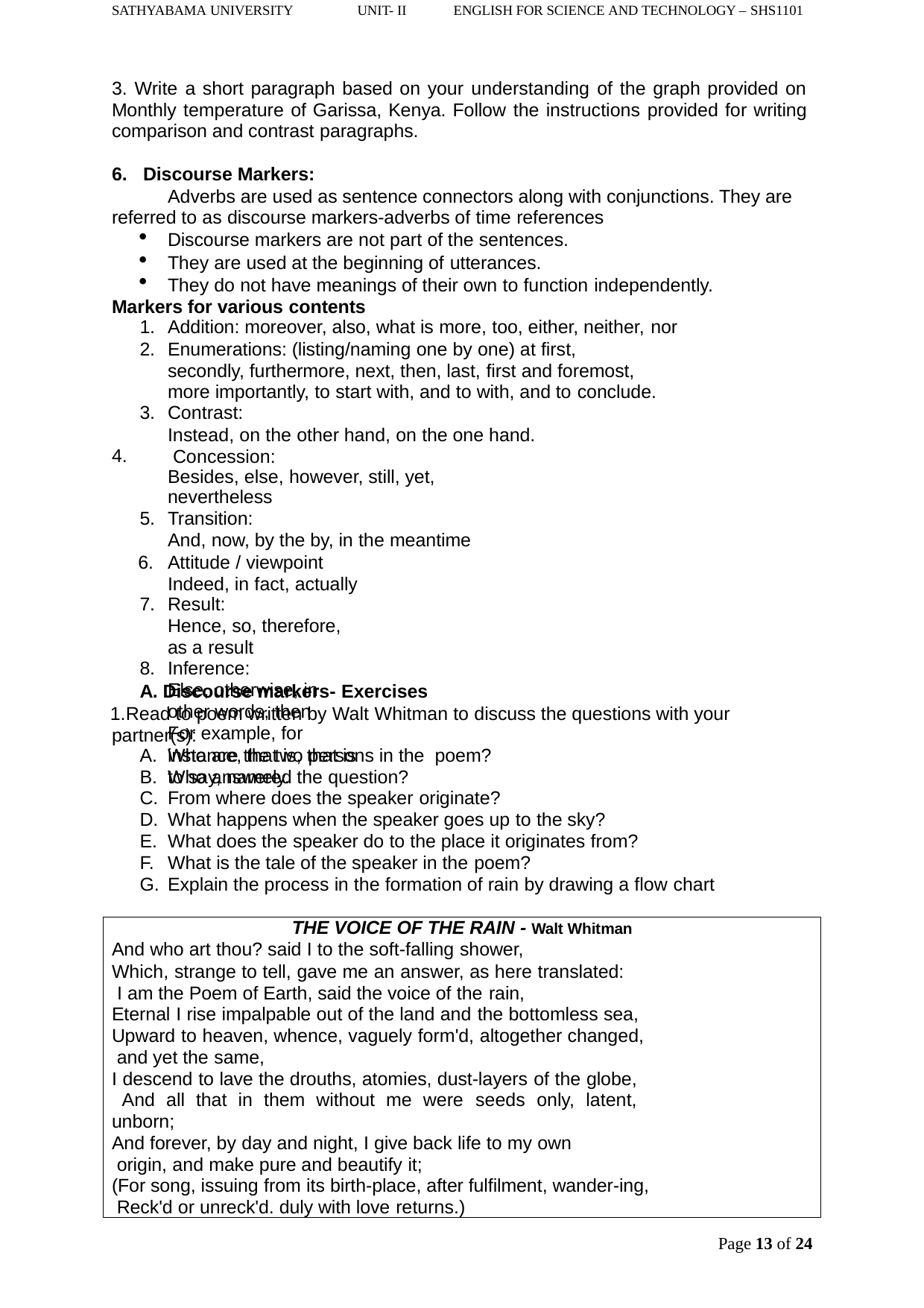

SATHYABAMA UNIVERSITY
UNIT- II
ENGLISH FOR SCIENCE AND TECHNOLOGY – SHS1101
3. Write a short paragraph based on your understanding of the graph provided on  Monthly temperature of Garissa, Kenya. Follow the instructions provided for writing  comparison and contrast paragraphs.

Discourse Markers:
Adverbs are used as sentence connectors along with conjunctions. They are  referred to as discourse markers-adverbs of time references
Discourse markers are not part of the sentences.
They are used at the beginning of utterances.
They do not have meanings of their own to function independently.
Markers for various contents
Addition: moreover, also, what is more, too, either, neither, nor
Enumerations: (listing/naming one by one) at first,  secondly, furthermore, next, then, last, first and foremost,  more importantly, to start with, and to with, and to conclude.
Contrast:
Instead, on the other hand, on the one hand.  Concession:
Besides, else, however, still, yet, nevertheless
Transition:
And, now, by the by, in the meantime
Attitude / viewpoint  Indeed, in fact, actually
Result:
Hence, so, therefore, as a result
Inference:
Else, otherwise, in other words, then
For example, for instance, that is, that is to say, namely.
4.
A. Discourse markers- Exercises
Read to poem written by Walt Whitman to discuss the questions with your  partner(s):
Who are the two persons in the poem?
Who answered the question?
From where does the speaker originate?
What happens when the speaker goes up to the sky?
What does the speaker do to the place it originates from?
What is the tale of the speaker in the poem?
Explain the process in the formation of rain by drawing a flow chart
THE VOICE OF THE RAIN - Walt Whitman
And who art thou? said I to the soft-falling shower,
Which, strange to tell, gave me an answer, as here translated:  I am the Poem of Earth, said the voice of the rain,
Eternal I rise impalpable out of the land and the bottomless sea,  Upward to heaven, whence, vaguely form'd, altogether changed,  and yet the same,
I descend to lave the drouths, atomies, dust-layers of the globe,  And all that in them without me were seeds only, latent, unborn;
And forever, by day and night, I give back life to my own  origin, and make pure and beautify it;
(For song, issuing from its birth-place, after fulfilment, wander-ing,  Reck'd or unreck'd. duly with love returns.)
Page 13 of 24